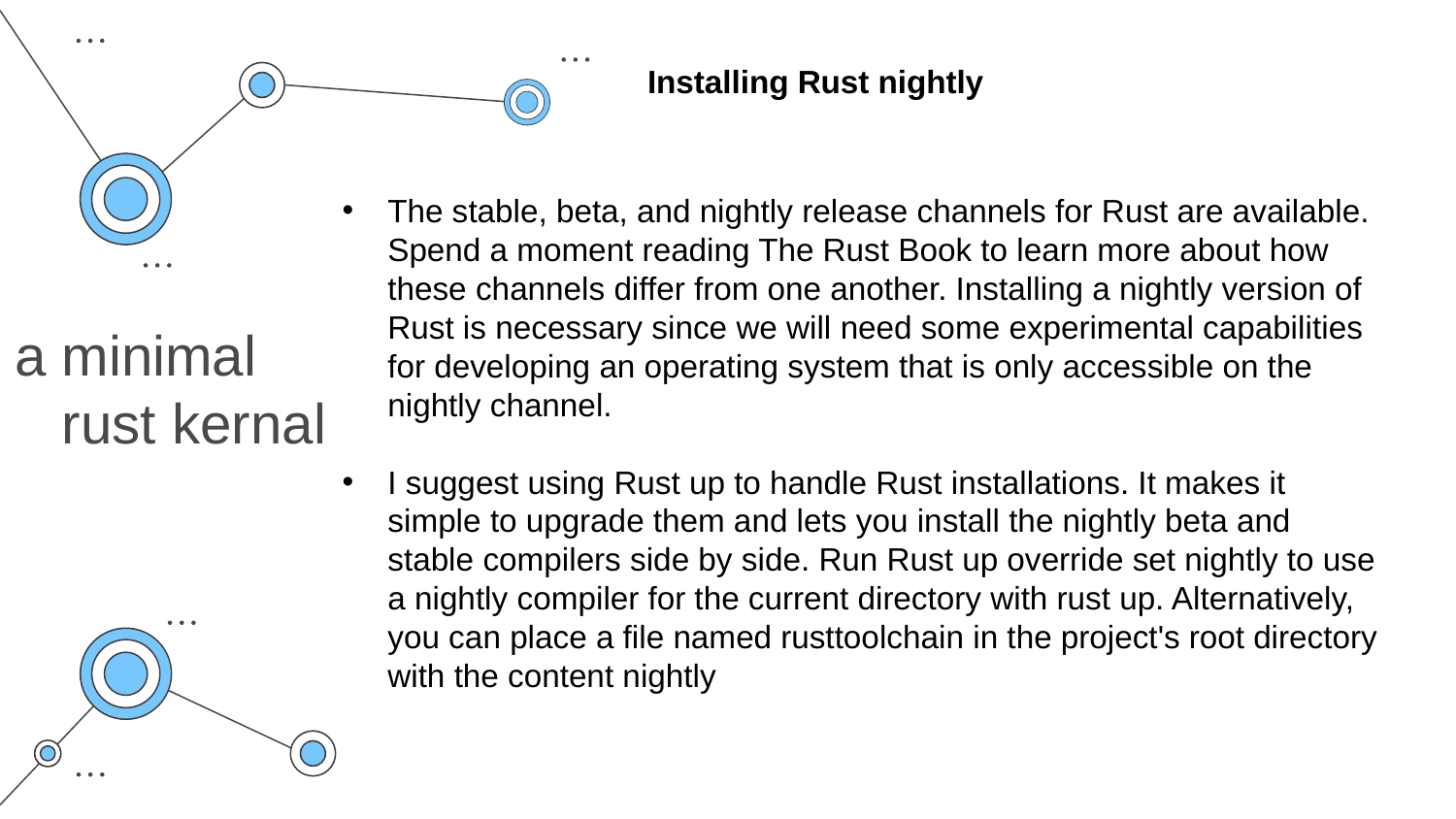

Installing Rust nightly
The stable, beta, and nightly release channels for Rust are available. Spend a moment reading The Rust Book to learn more about how these channels differ from one another. Installing a nightly version of Rust is necessary since we will need some experimental capabilities for developing an operating system that is only accessible on the nightly channel.

I suggest using Rust up to handle Rust installations. It makes it simple to upgrade them and lets you install the nightly beta and stable compilers side by side. Run Rust up override set nightly to use a nightly compiler for the current directory with rust up. Alternatively, you can place a file named rusttoolchain in the project's root directory with the content nightly
# a minimal rust kernal